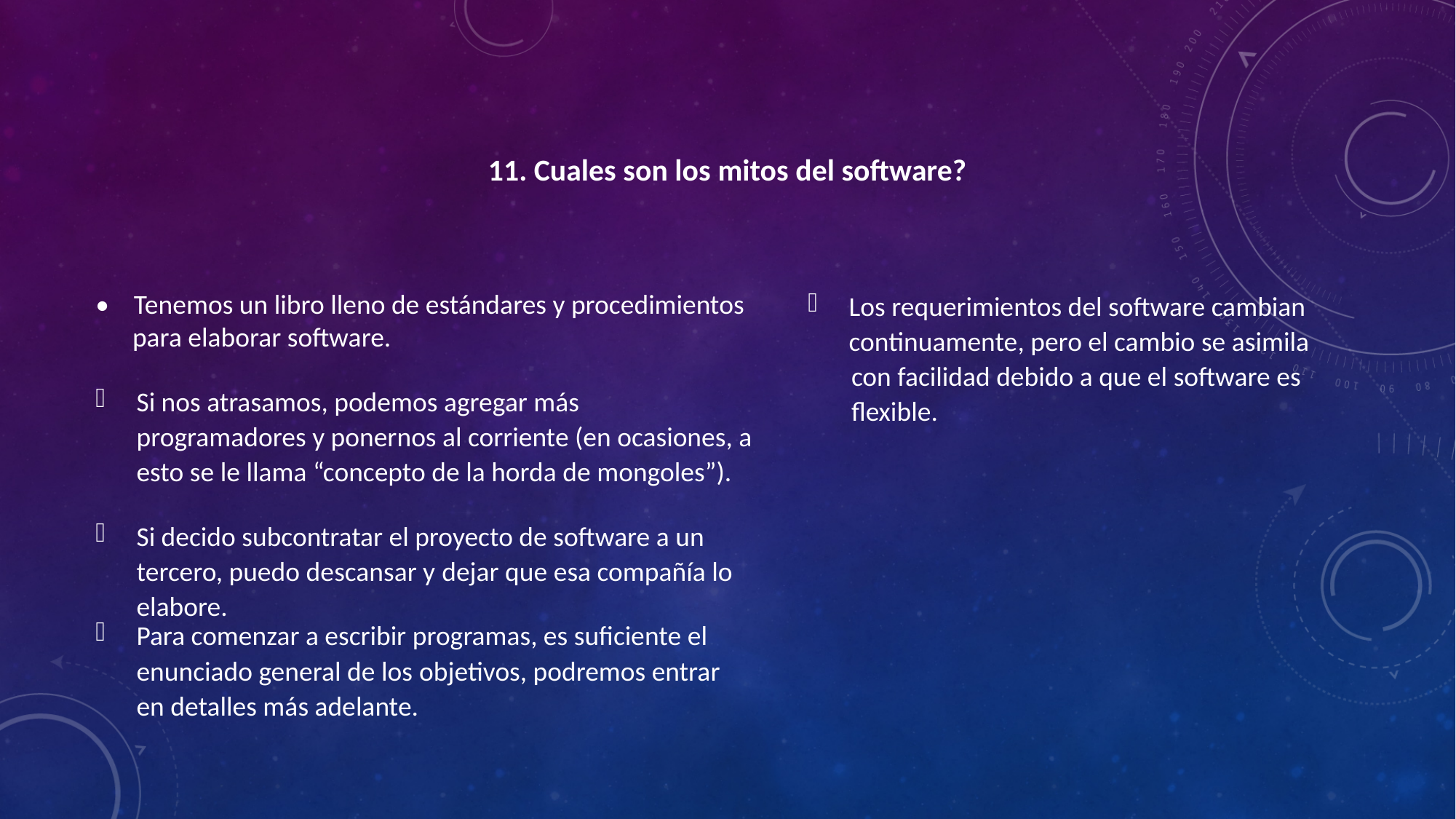

11. Cuales son los mitos del software?
Los requerimientos del software cambian continuamente, pero el cambio se asimila
       con facilidad debido a que el software es
       flexible.
•    Tenemos un libro lleno de estándares y procedimientos
      para elaborar software.
Si nos atrasamos, podemos agregar más programadores y ponernos al corriente (en ocasiones, a esto se le llama “concepto de la horda de mongoles”).
Si decido subcontratar el proyecto de software a un tercero, puedo descansar y dejar que esa compañía lo elabore.
Para comenzar a escribir programas, es suficiente el enunciado general de los objetivos, podremos entrar en detalles más adelante.